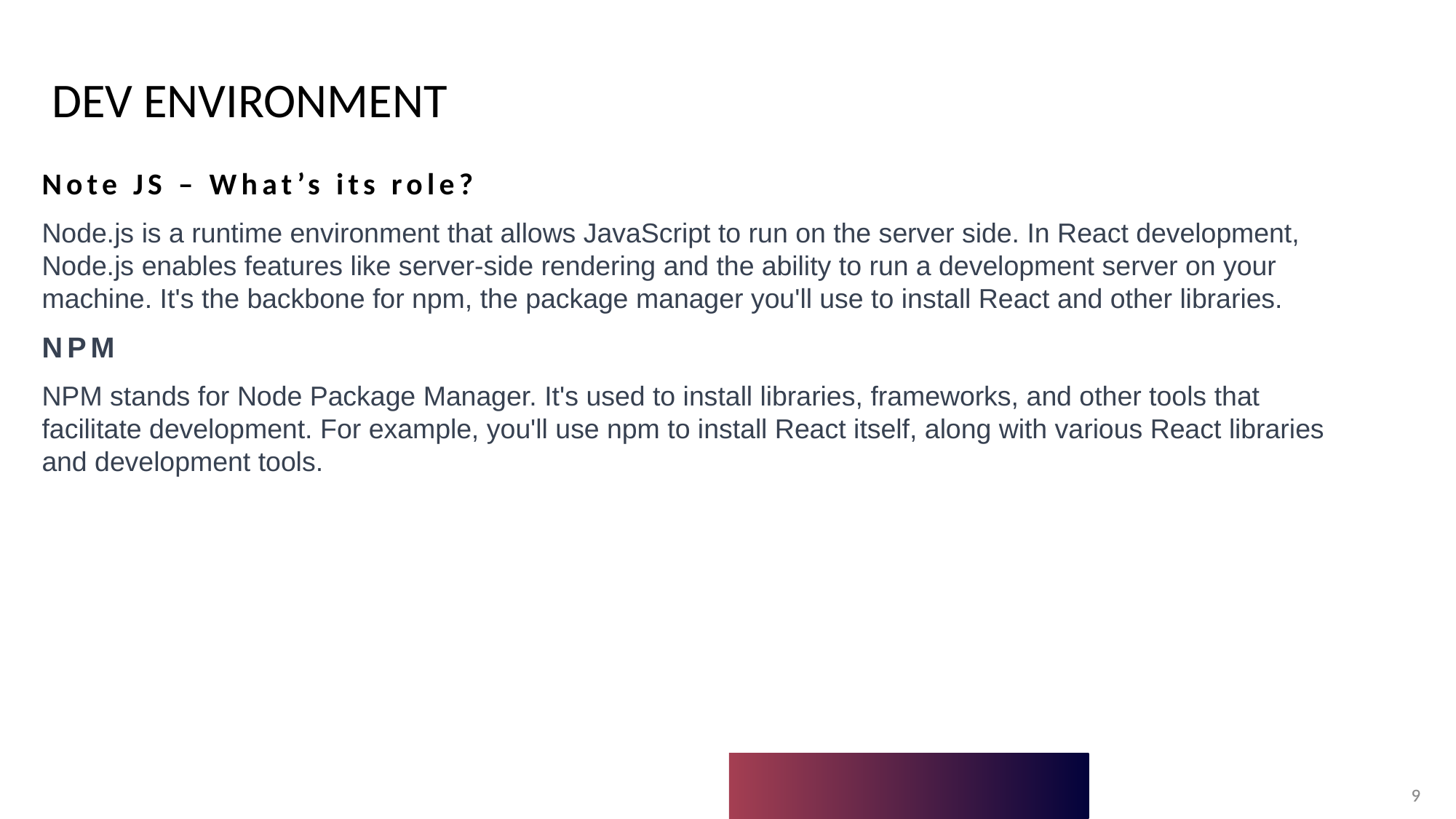

Dev Environment
Note JS – What’s its role?
Node.js is a runtime environment that allows JavaScript to run on the server side. In React development, Node.js enables features like server-side rendering and the ability to run a development server on your machine. It's the backbone for npm, the package manager you'll use to install React and other libraries.
NPM
NPM stands for Node Package Manager. It's used to install libraries, frameworks, and other tools that facilitate development. For example, you'll use npm to install React itself, along with various React libraries and development tools.

9